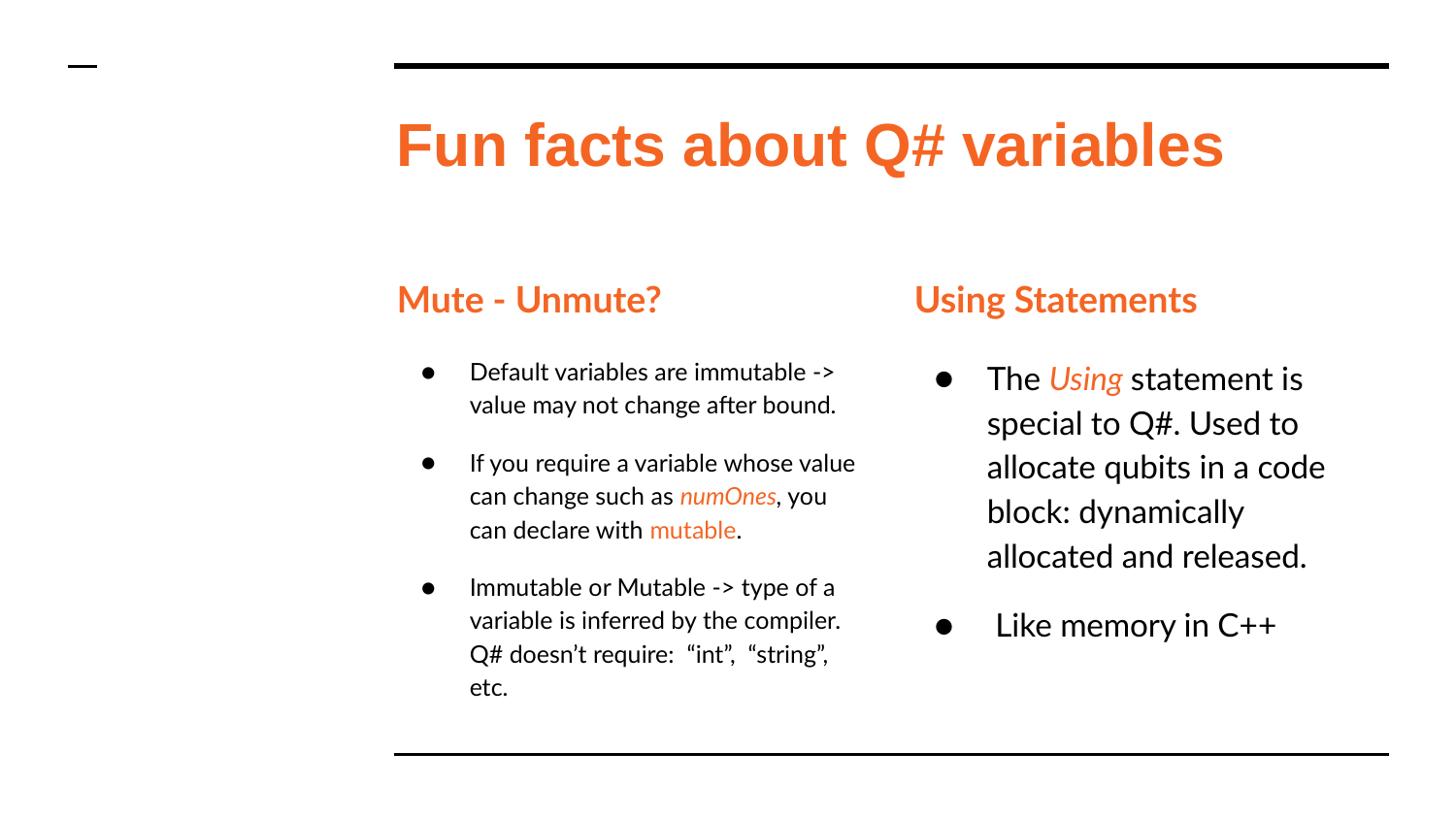

# Fun facts about Q# variables
Mute - Unmute?
Default variables are immutable -> value may not change after bound.
If you require a variable whose value can change such as numOnes, you can declare with mutable.
Immutable or Mutable -> type of a variable is inferred by the compiler. Q# doesn’t require:  “int”,  “string”, etc.
Using Statements
The Using statement is special to Q#. Used to allocate qubits in a code block: dynamically allocated and released.
 Like memory in C++